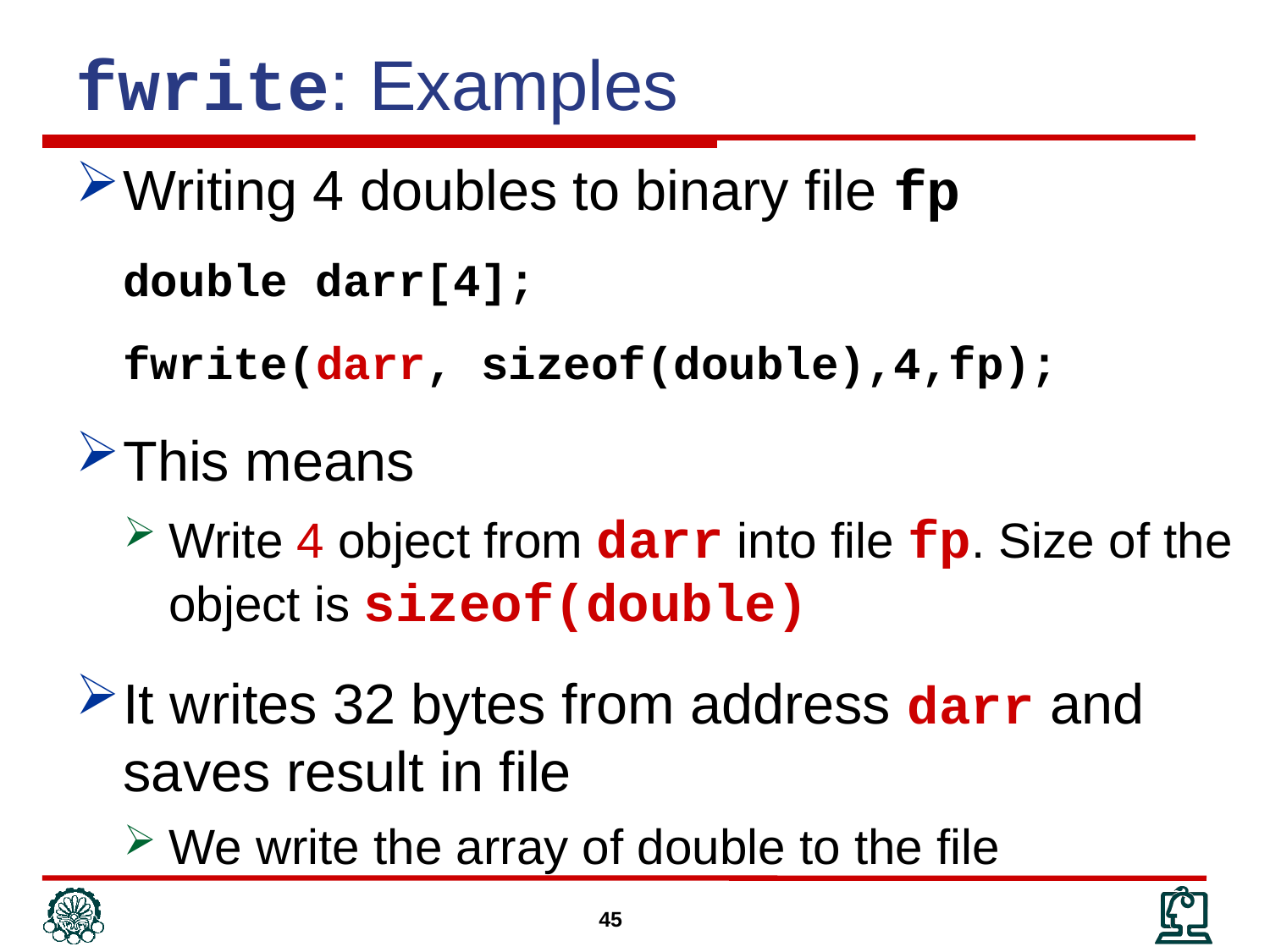

fwrite: Examples
Writing 4 doubles to binary file fp
	double darr[4];
	fwrite(darr, sizeof(double),4,fp);
This means
Write 4 object from darr into file fp. Size of the object is sizeof(double)
It writes 32 bytes from address darr and saves result in file
We write the array of double to the file
45